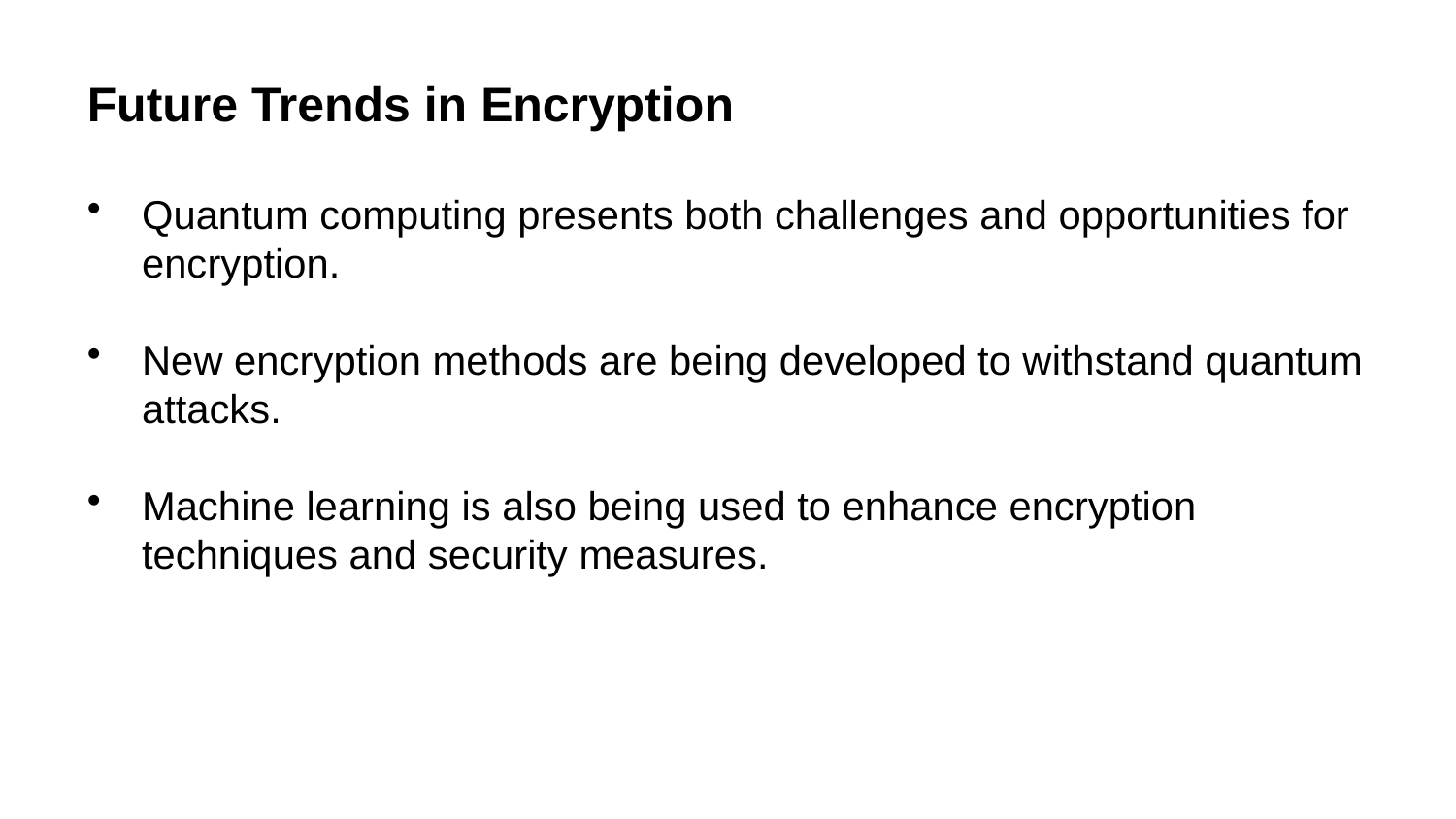

Future Trends in Encryption
Quantum computing presents both challenges and opportunities for encryption.

New encryption methods are being developed to withstand quantum attacks.

Machine learning is also being used to enhance encryption techniques and security measures.